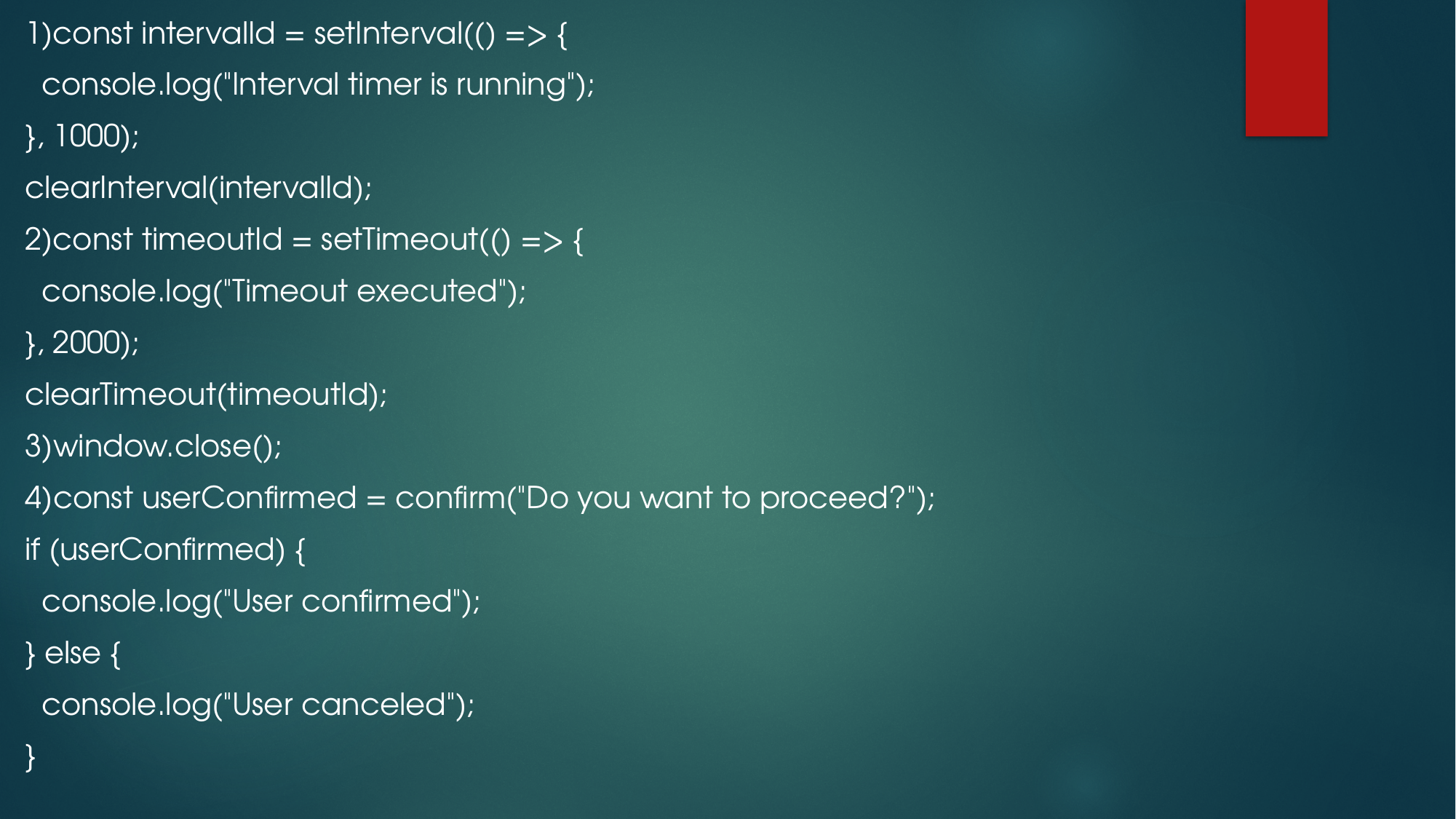

1)const intervalId = setInterval(() => {
  console.log("Interval timer is running");
}, 1000);
clearInterval(intervalId);
2)const timeoutId = setTimeout(() => {
  console.log("Timeout executed");
}, 2000);
clearTimeout(timeoutId);
3)window.close();
4)const userConfirmed = confirm("Do you want to proceed?");
if (userConfirmed) {
  console.log("User confirmed");
} else {
  console.log("User canceled");
}